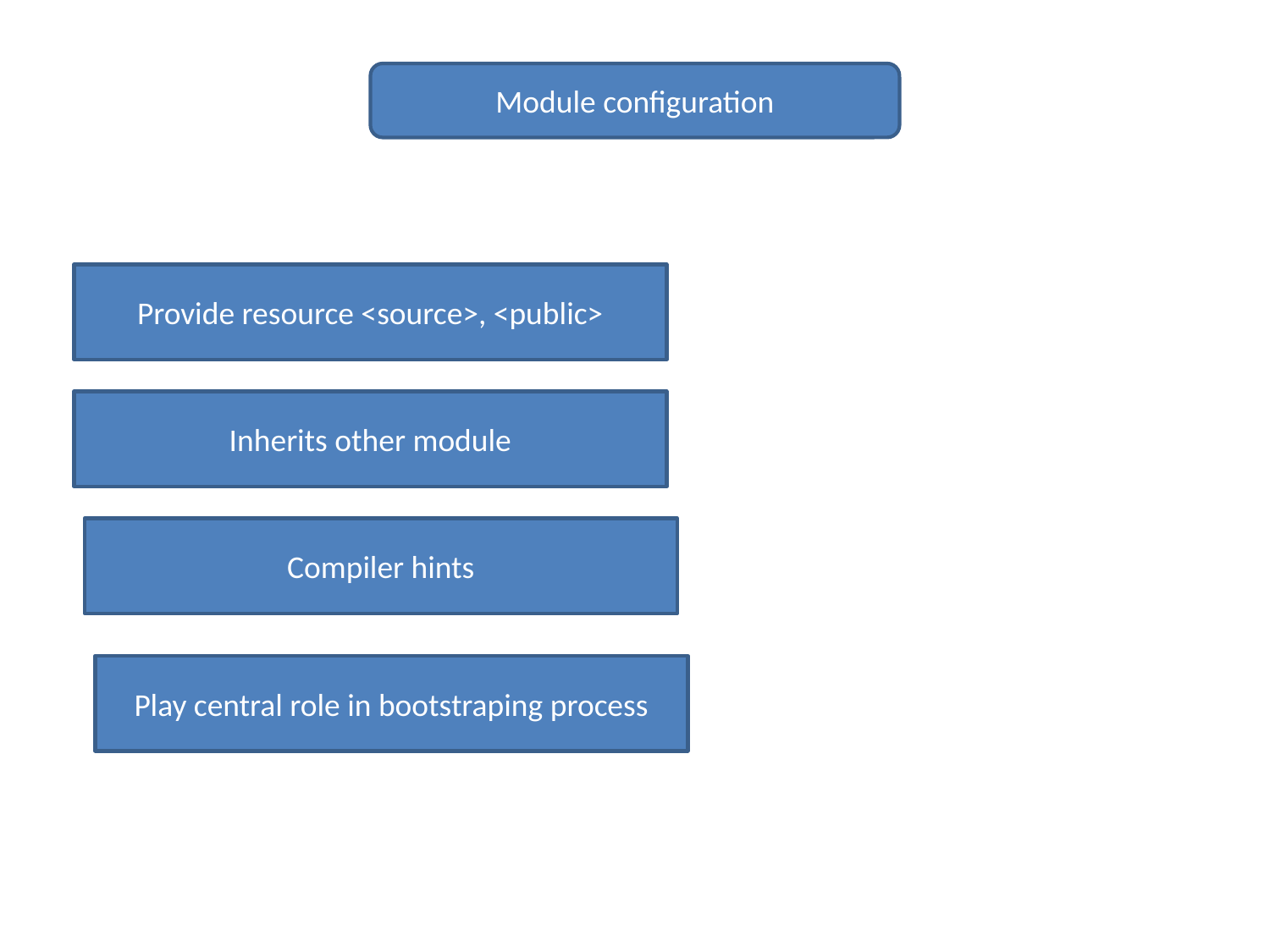

Module configuration
Provide resource <source>, <public>
Inherits other module
Compiler hints
Play central role in bootstraping process